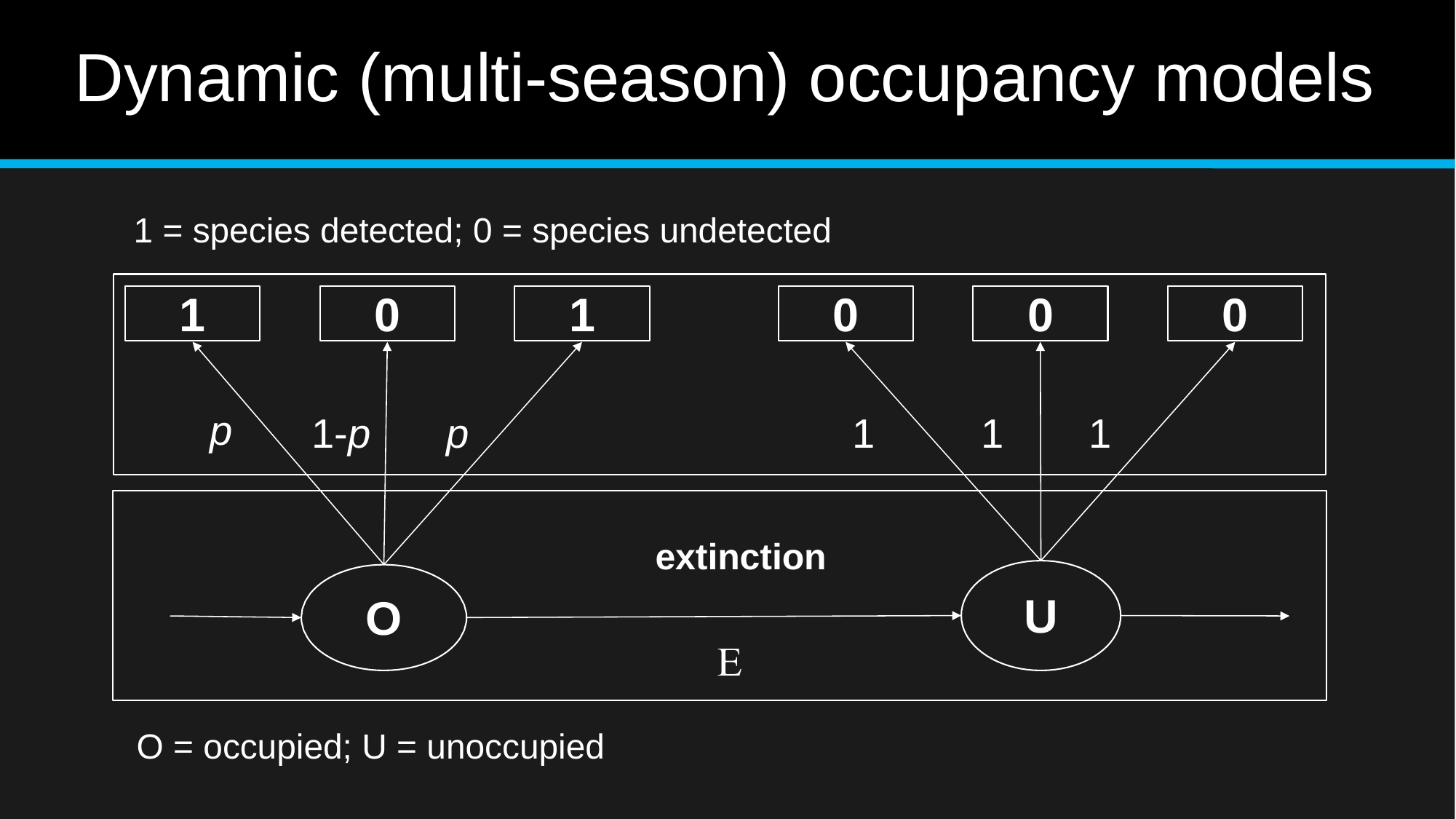

# Dynamic (multi-season) occupancy models
1 = species detected; 0 = species undetected

1
0
1
0
0
0

p
1-p	p
1
1	1
extinction

U
O
Ε
O = occupied; U = unoccupied